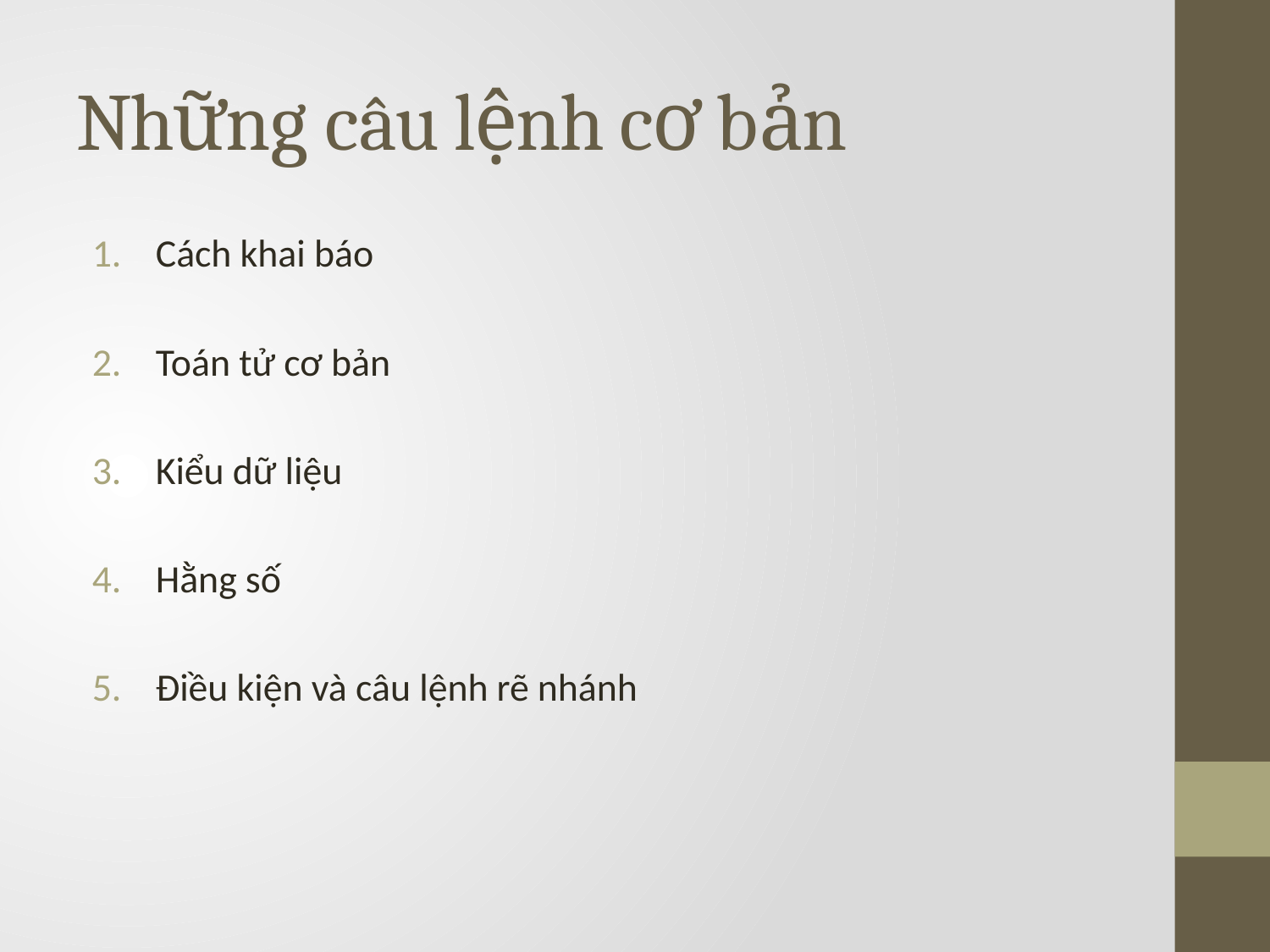

# Những câu lệnh cơ bản
Cách khai báo

Toán tử cơ bản

Kiểu dữ liệu

Hằng số

Điều kiện và câu lệnh rẽ nhánh